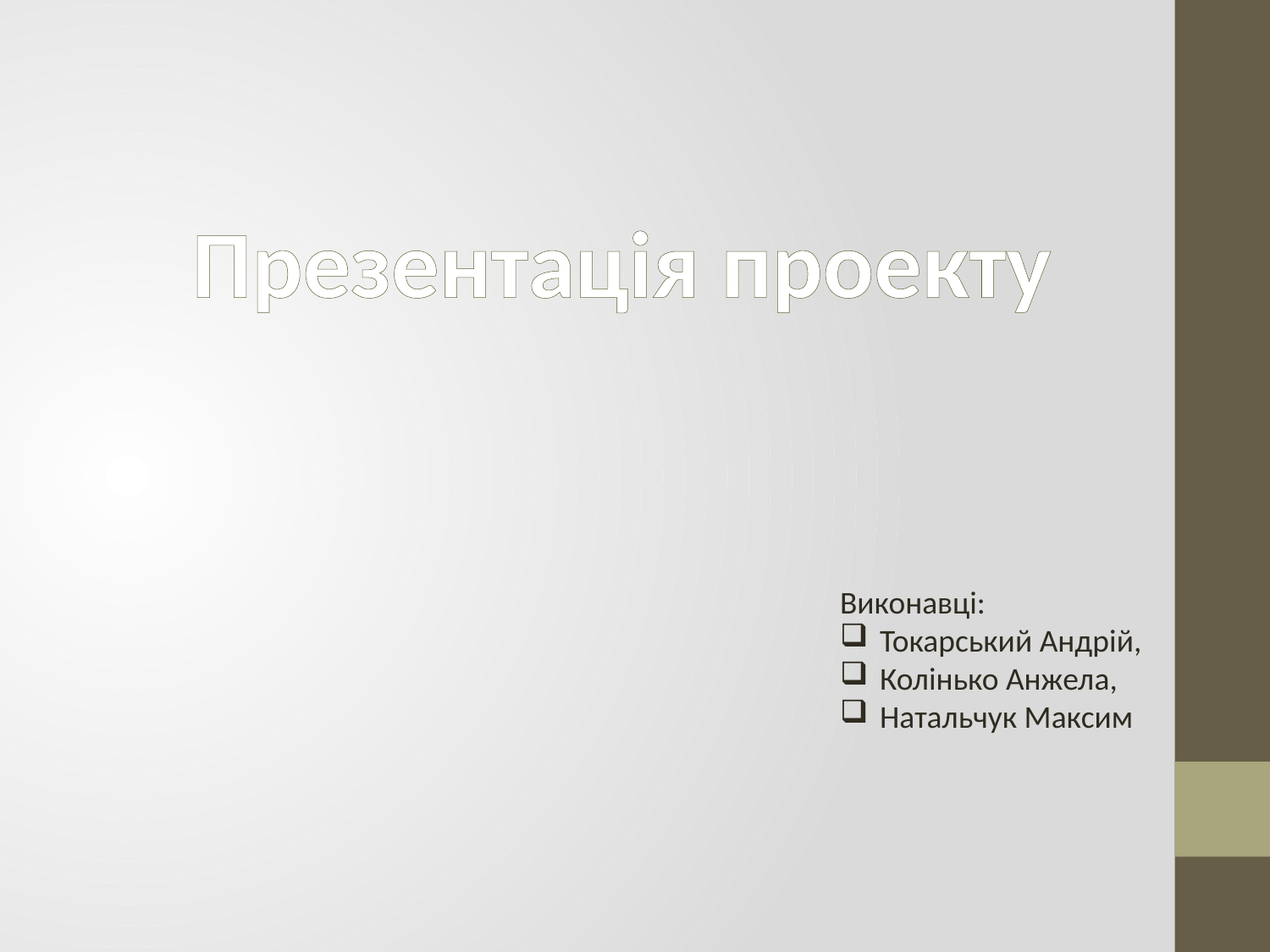

Презентація проекту
Виконавці:
Токарський Андрій,
Колінько Анжела,
Натальчук Максим